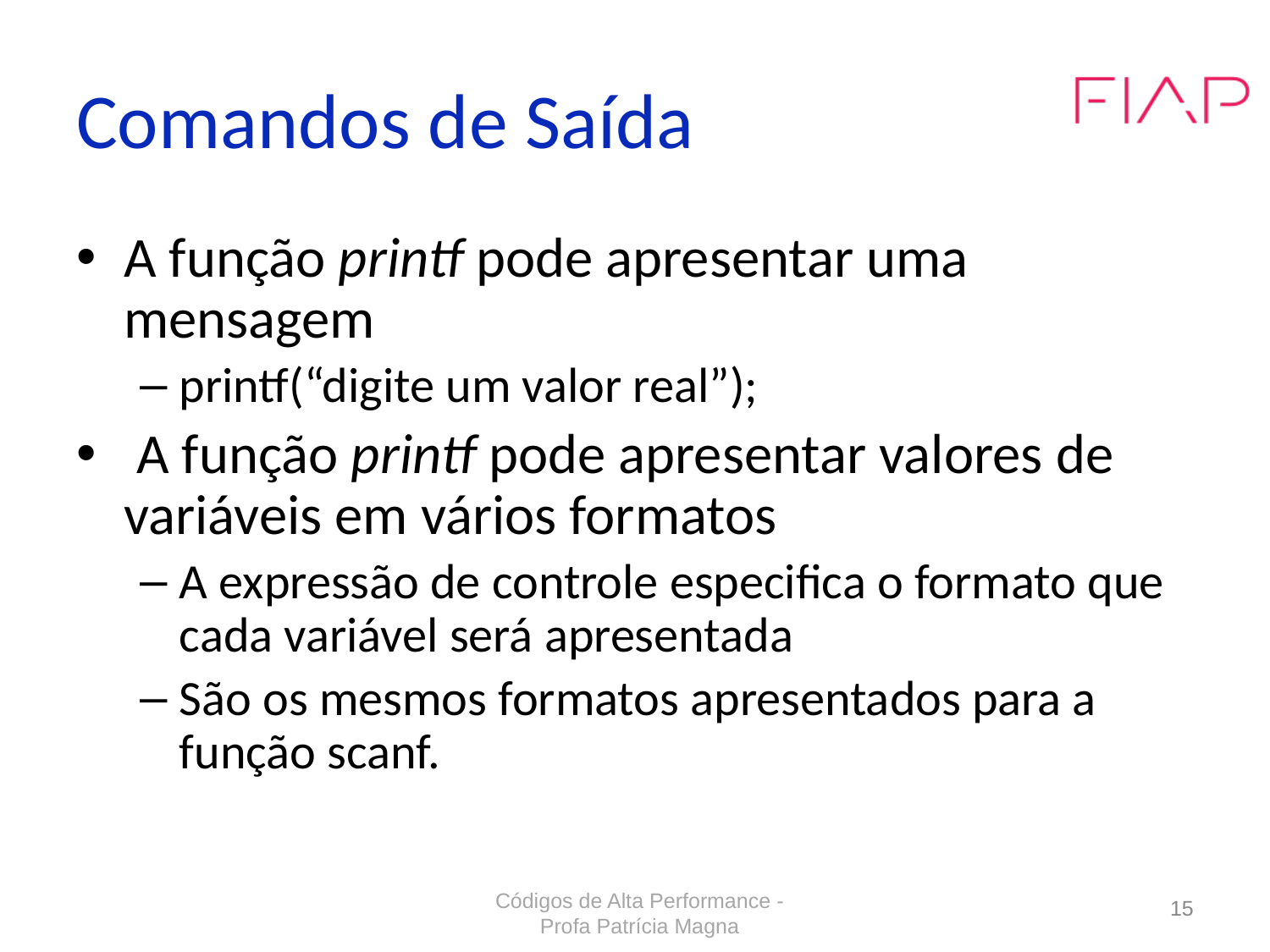

# Comandos de Saída
A função printf pode apresentar uma mensagem
printf(“digite um valor real”);
 A função printf pode apresentar valores de variáveis em vários formatos
A expressão de controle especifica o formato que cada variável será apresentada
São os mesmos formatos apresentados para a função scanf.
Códigos de Alta Performance - Profa Patrícia Magna
15